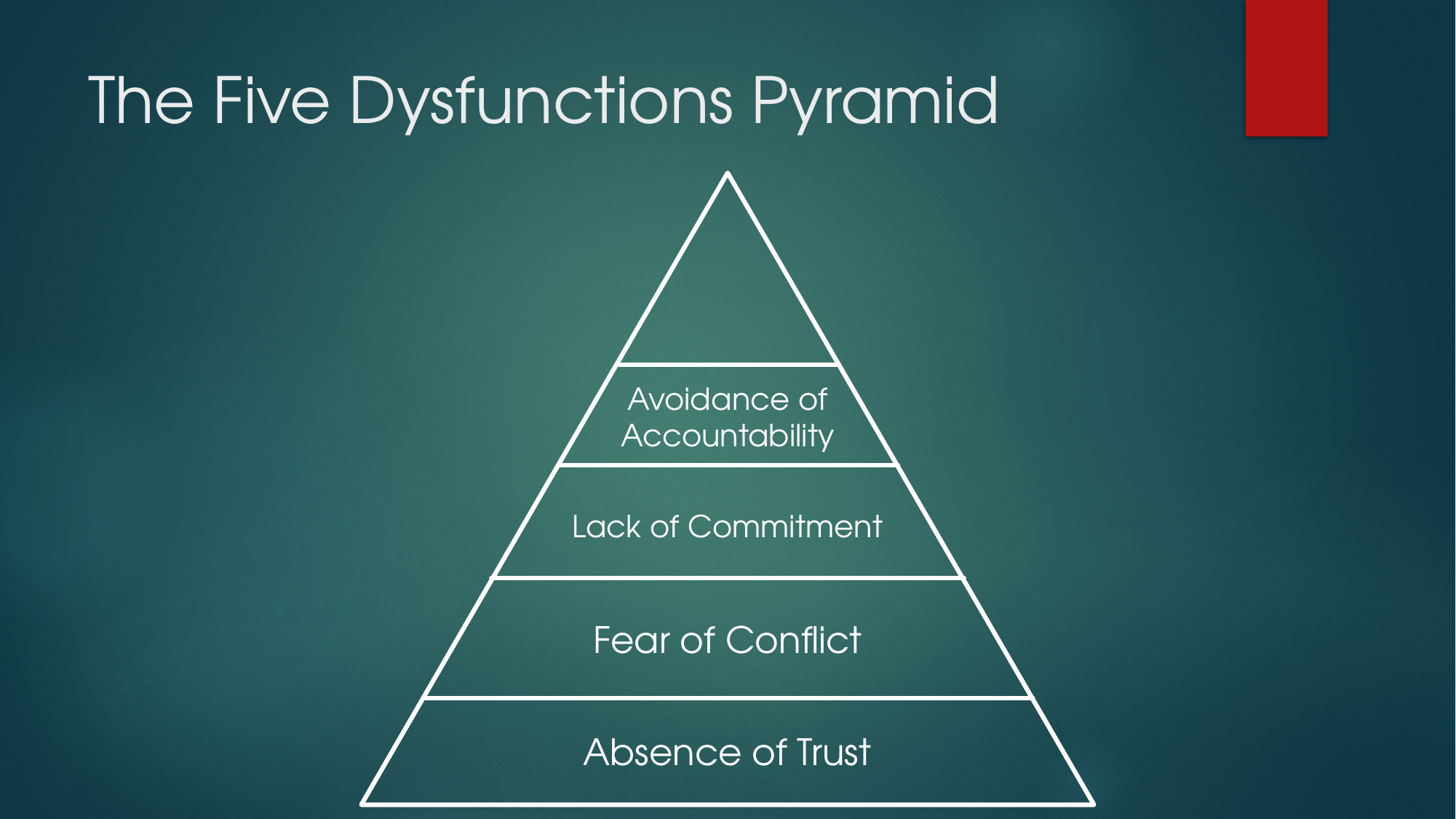

# The Five Dysfunctions Pyramid

Avoidance of Accountability
Lack of Commitment
Fear of Conflict
Absence of Trust